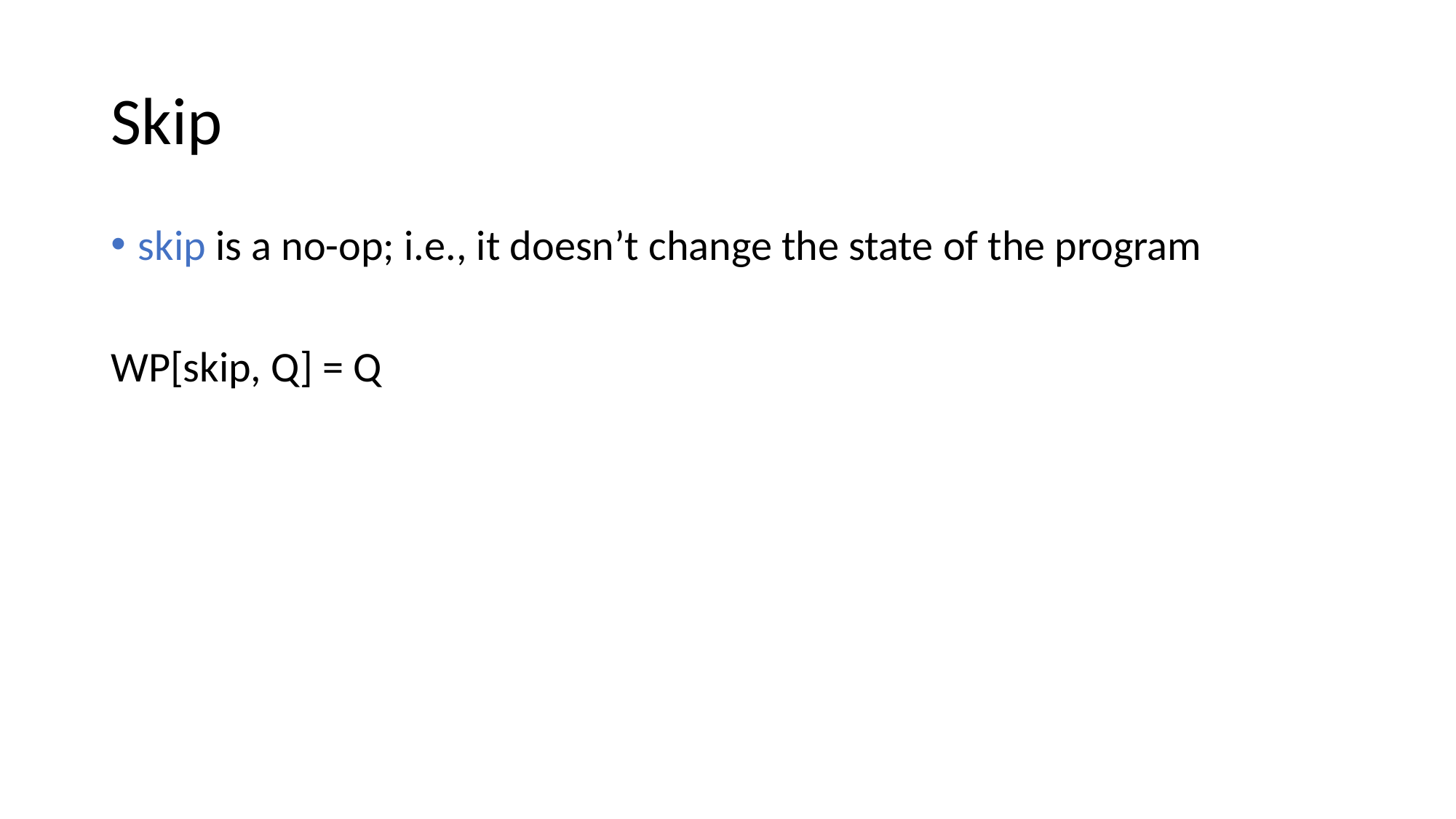

# Skip
skip is a no-op; i.e., it doesn’t change the state of the program

WP[skip, Q] = Q